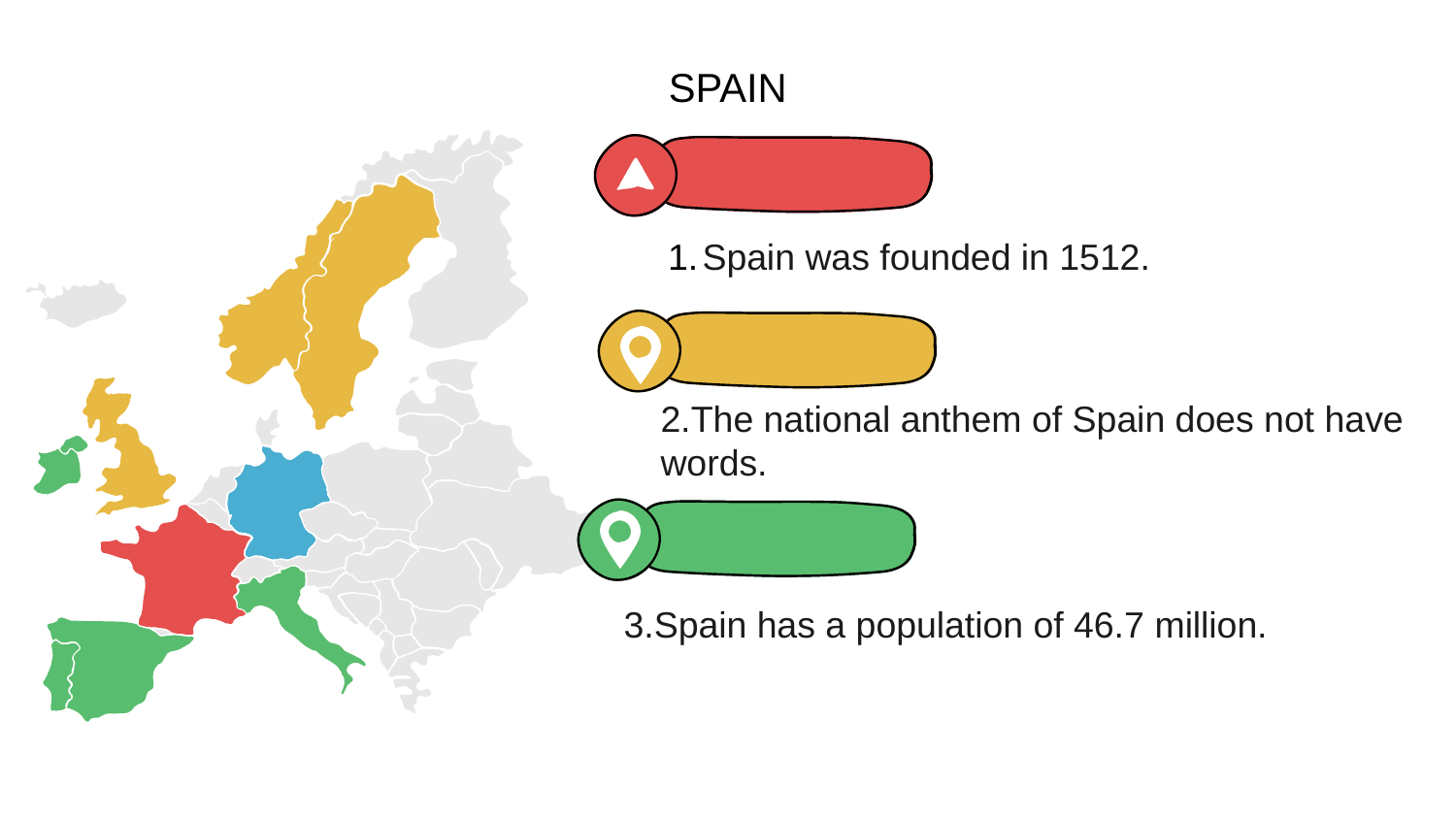

# SPAIN

Spain was founded in 1512.

2.The national anthem of Spain does not have words.

3.Spain has a population of 46.7 million.